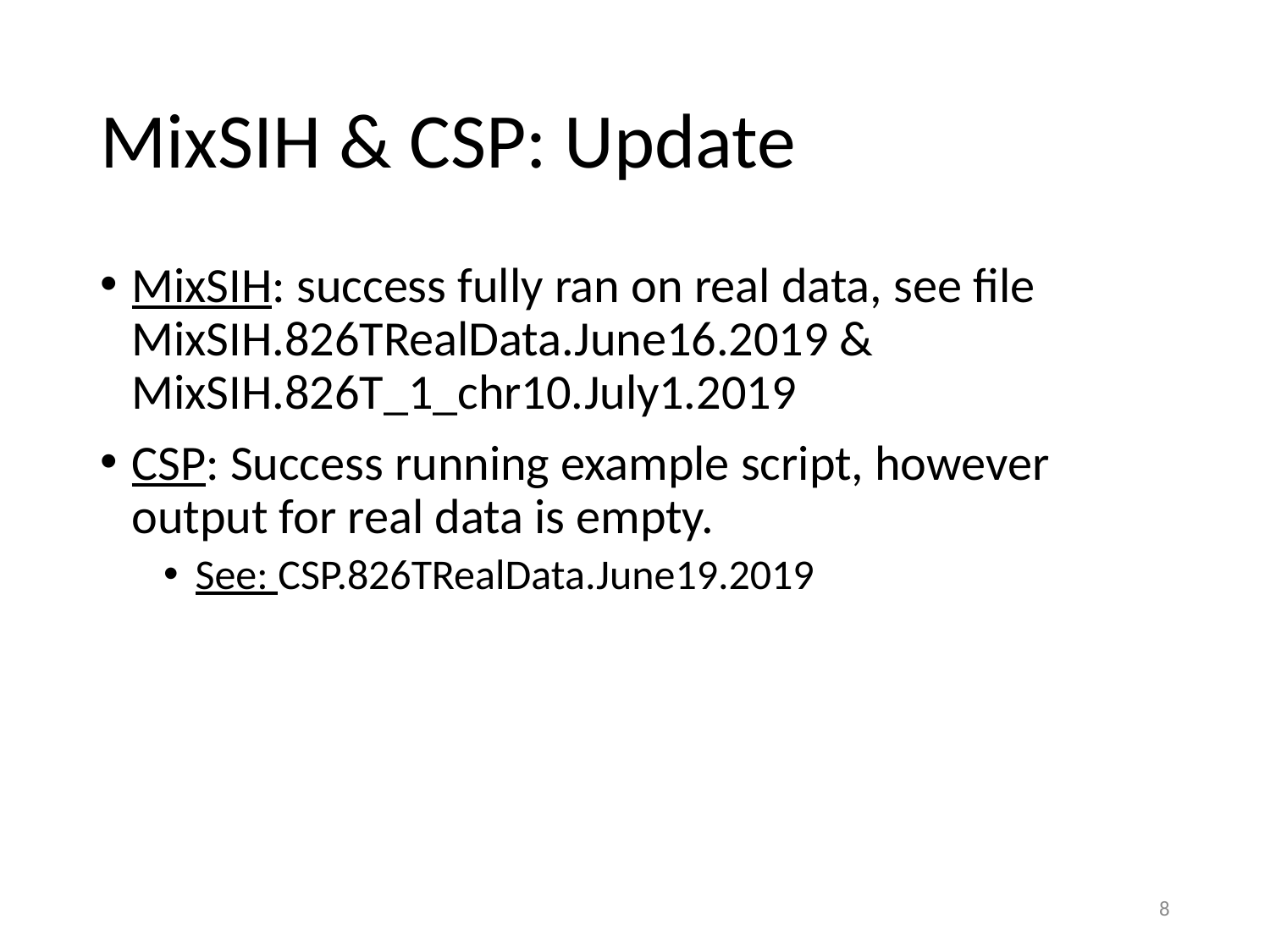

# MixSIH & CSP: Update
MixSIH: success fully ran on real data, see file MixSIH.826TRealData.June16.2019 & MixSIH.826T_1_chr10.July1.2019
CSP: Success running example script, however output for real data is empty.
See: CSP.826TRealData.June19.2019
8